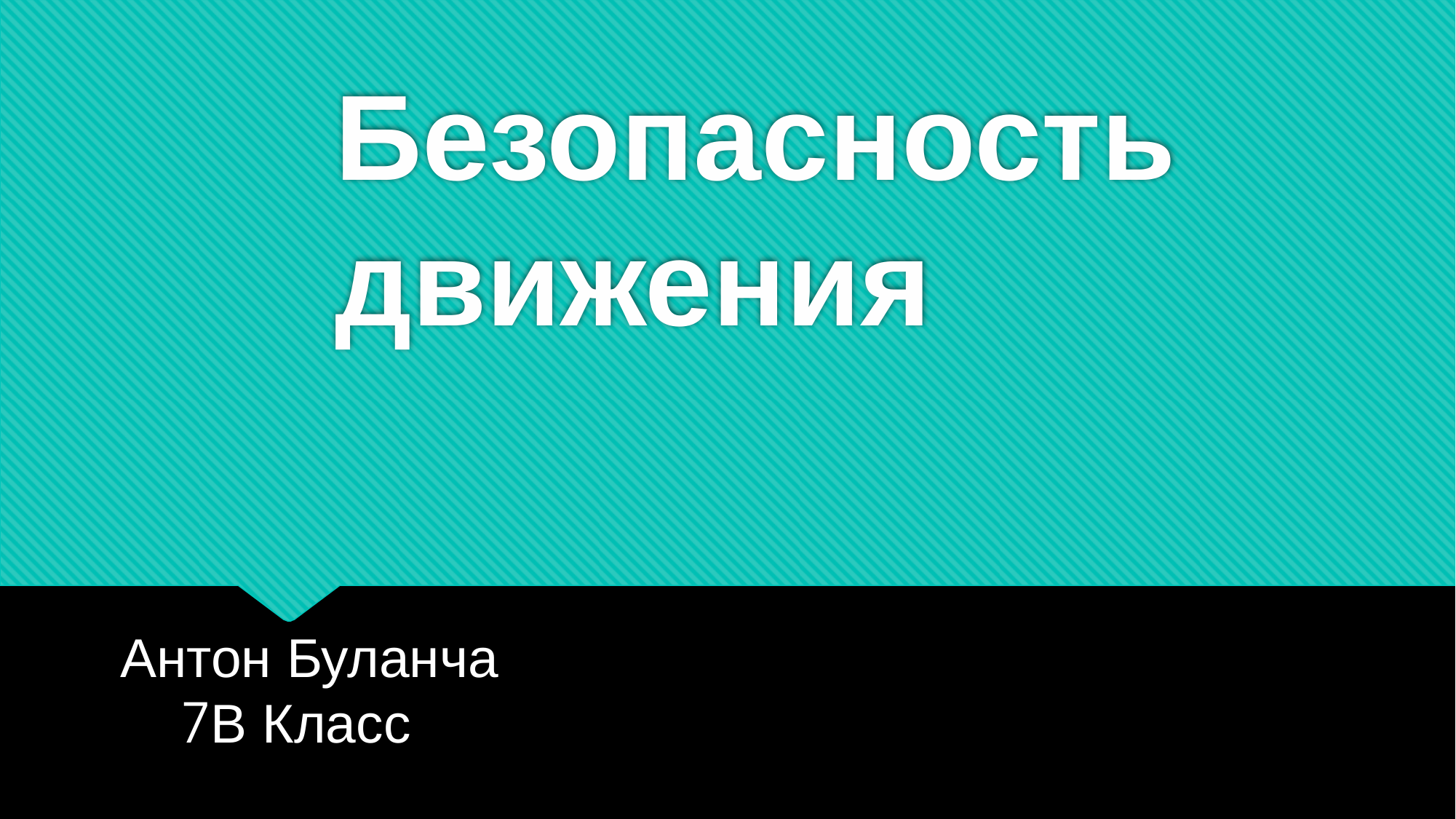

# Безопасность движения
Антон Буланча
    7В Класс